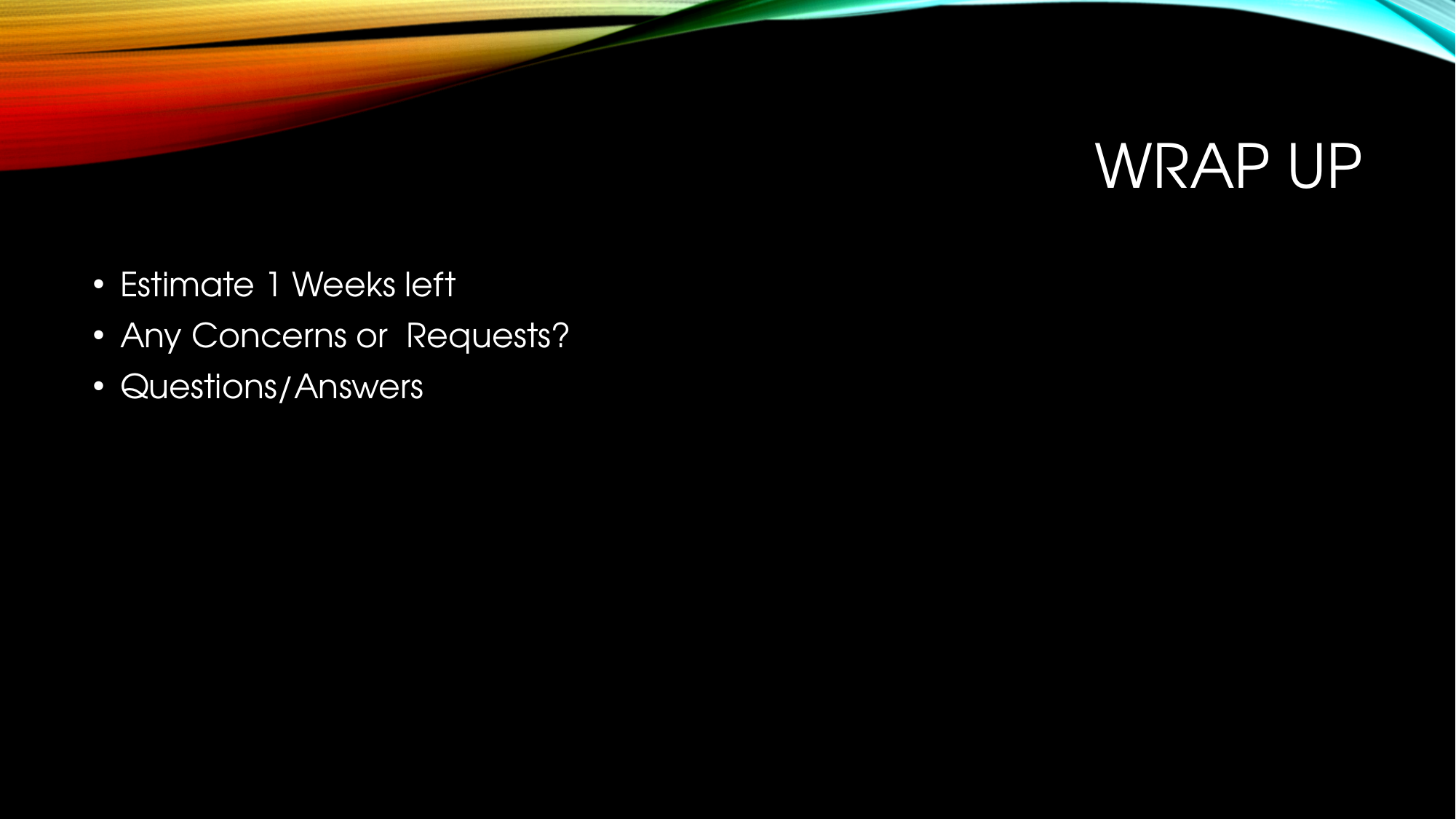

# Wrap up
Estimate 1 Weeks left
Any Concerns or  Requests?
Questions/Answers